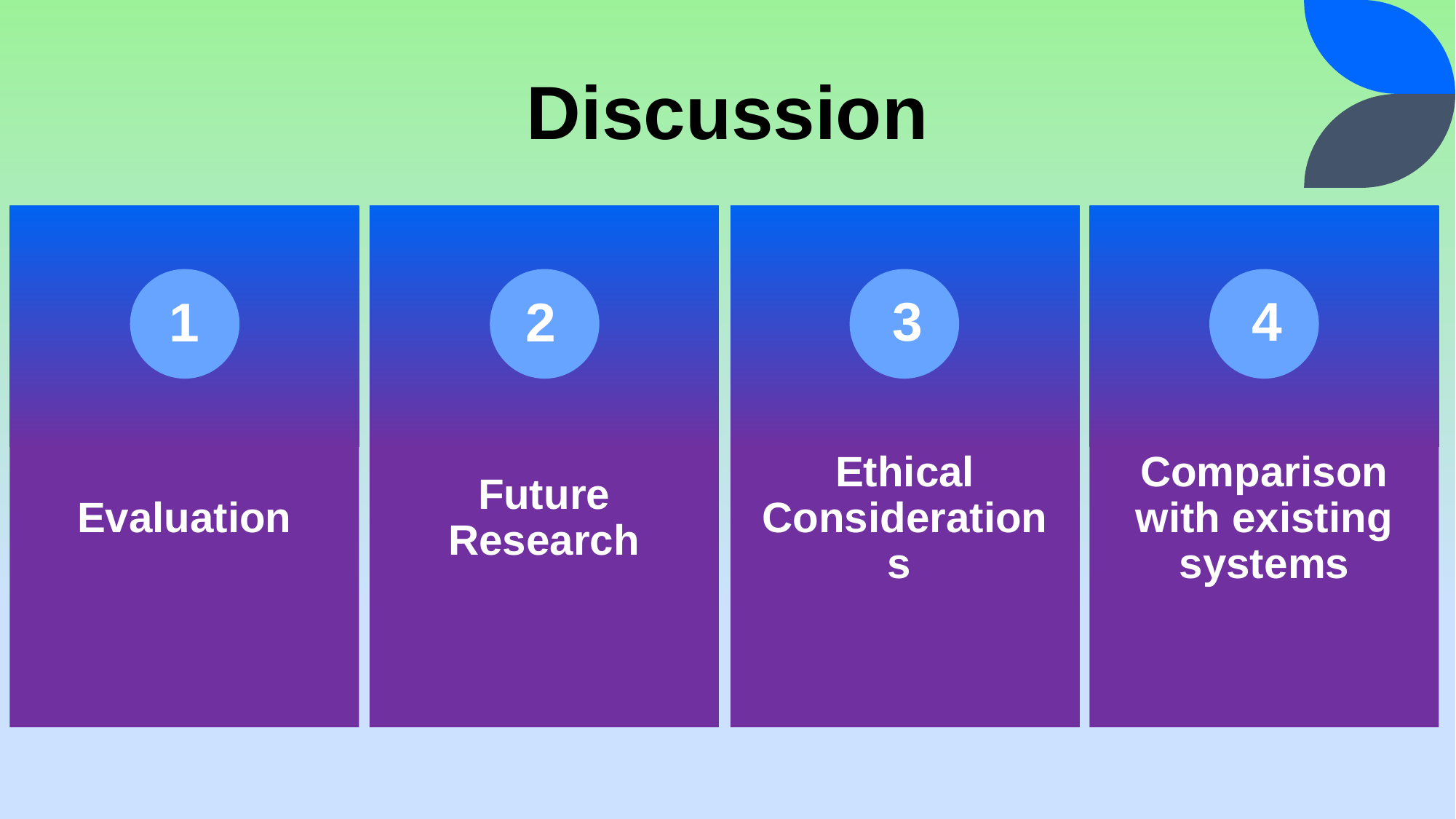

# Discussion
Evaluation
Future Research
Ethical Considerations
Comparison with existing systems
4
3
1
2